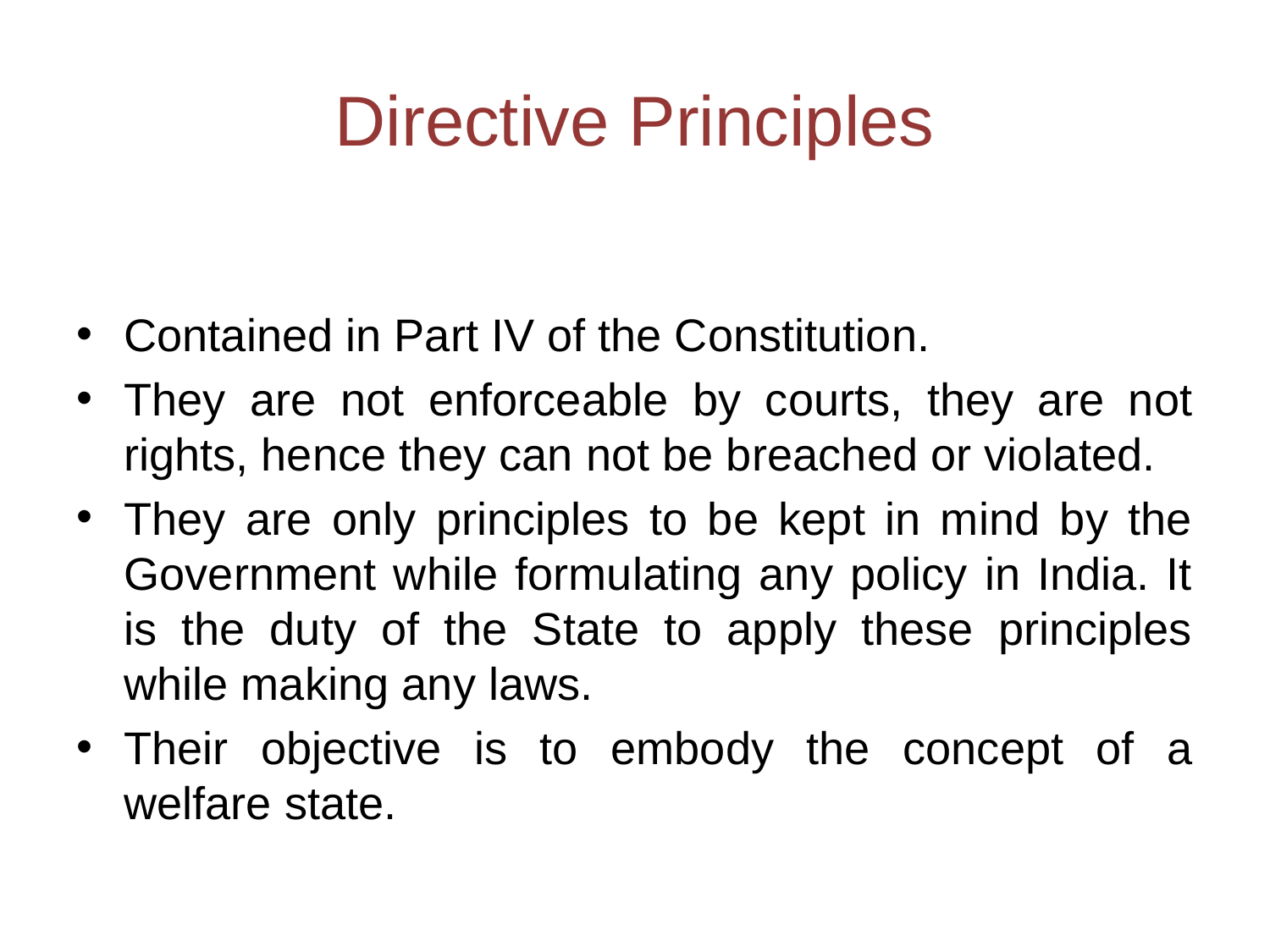

# Directive Principles

Contained in Part IV of the Constitution.
They are not enforceable by courts, they are not rights, hence they can not be breached or violated.
They are only principles to be kept in mind by the Government while formulating any policy in India. It is the duty of the State to apply these principles while making any laws.
Their objective is to embody the concept of a welfare state.